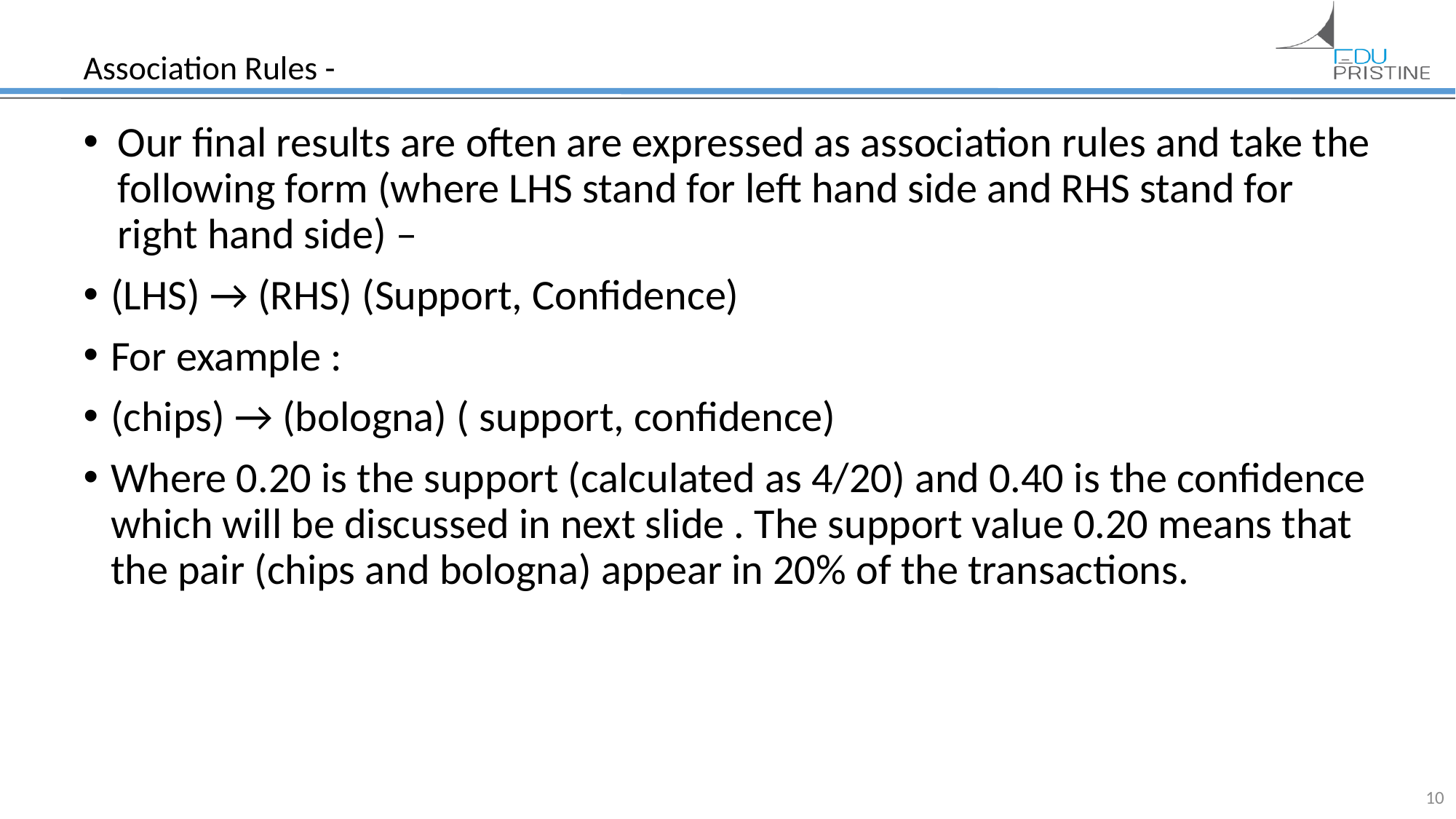

# Association Rules -
Our final results are often are expressed as association rules and take the following form (where LHS stand for left hand side and RHS stand for right hand side) –
(LHS) → (RHS) (Support, Confidence)
For example :
(chips) → (bologna) ( support, confidence)
Where 0.20 is the support (calculated as 4/20) and 0.40 is the confidence which will be discussed in next slide . The support value 0.20 means that the pair (chips and bologna) appear in 20% of the transactions.
10